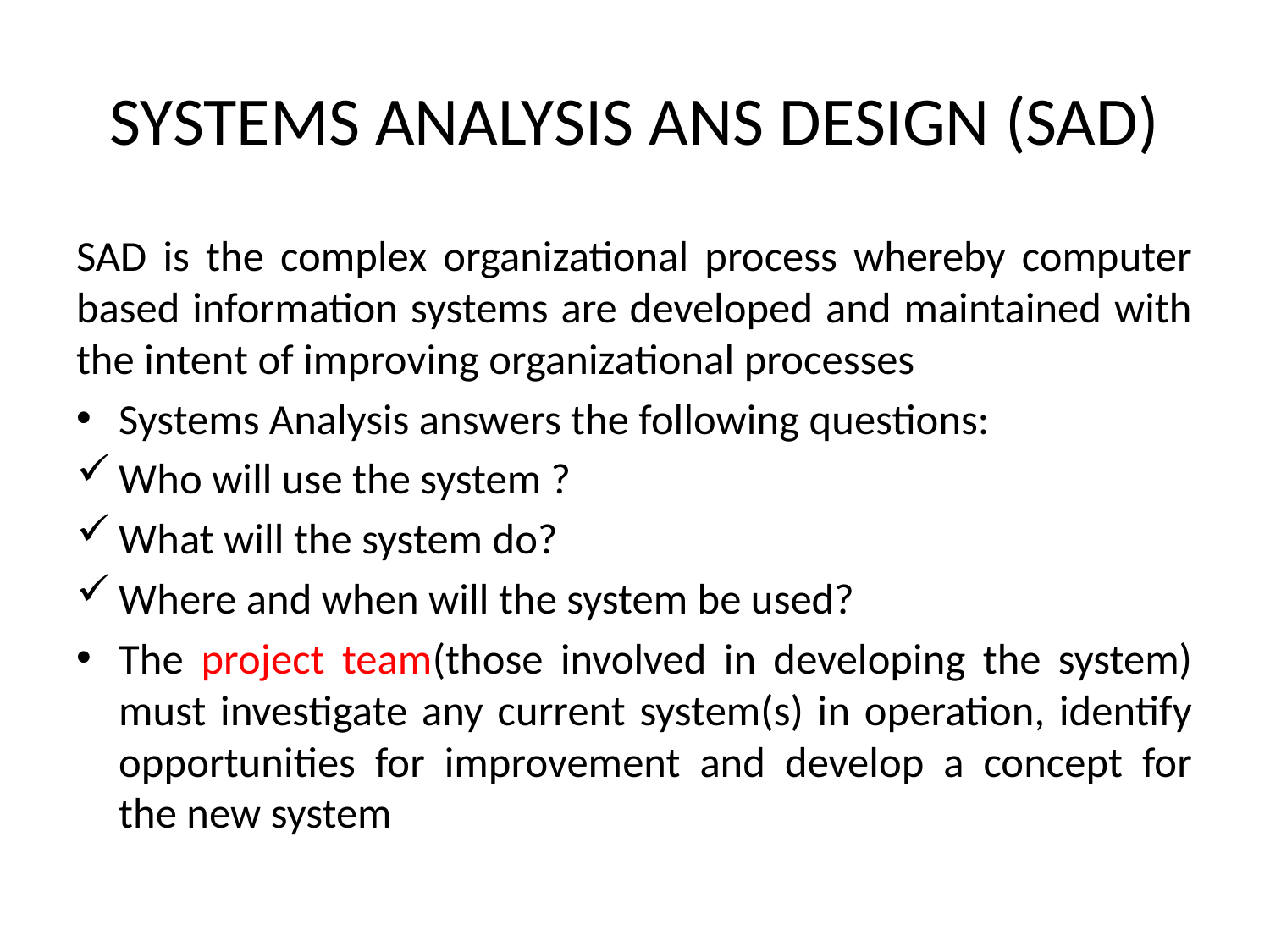

# SYSTEMS ANALYSIS ANS DESIGN (SAD)
SAD is the complex organizational process whereby computer based information systems are developed and maintained with the intent of improving organizational processes
Systems Analysis answers the following questions:
Who will use the system ?
What will the system do?
Where and when will the system be used?
The project team(those involved in developing the system) must investigate any current system(s) in operation, identify opportunities for improvement and develop a concept for the new system